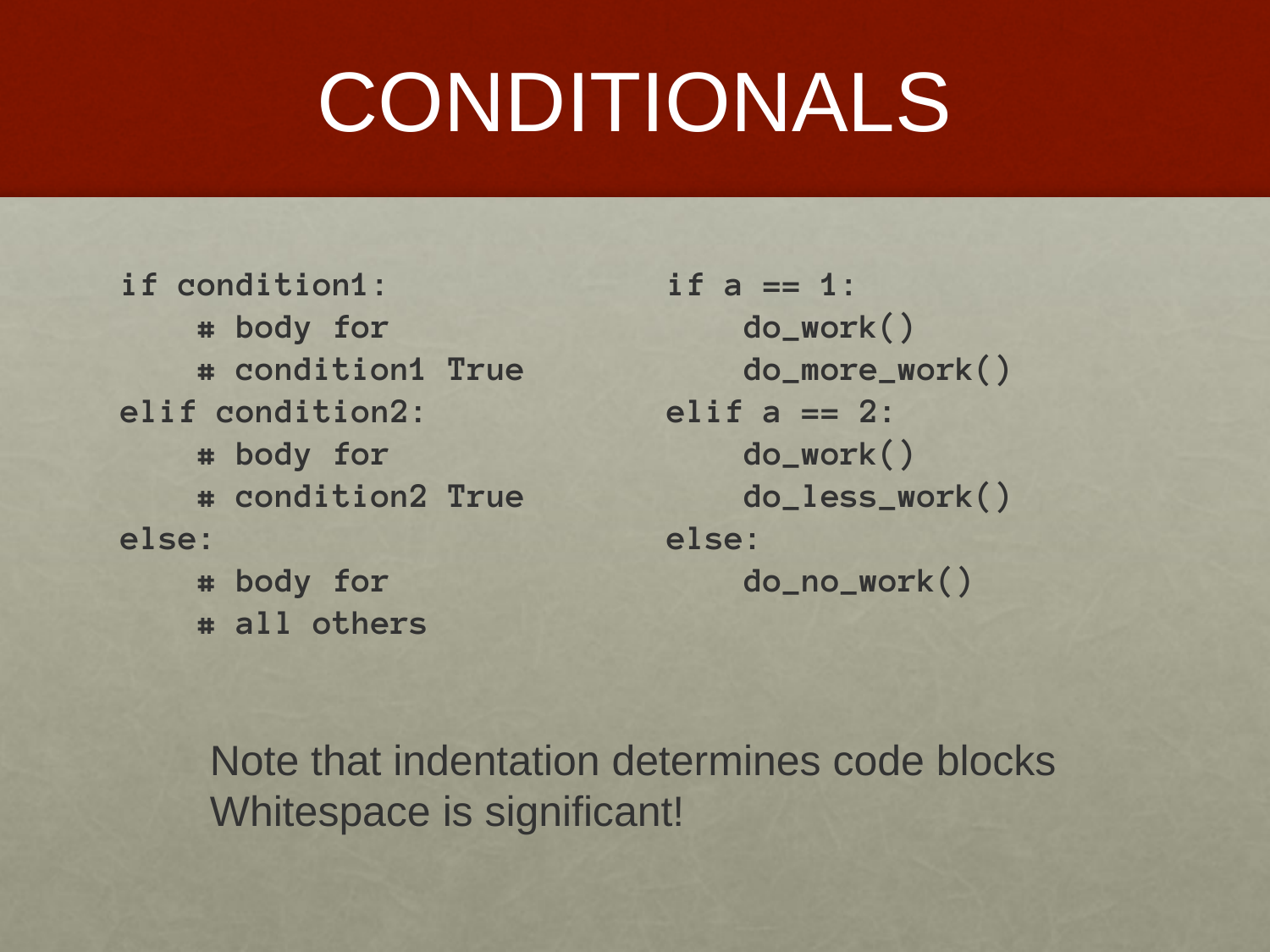

# CONDITIONALS
if condition1:
    # body for
    # condition1 True
elif condition2:
    # body for
    # condition2 True
else:
    # body for
    # all others
if a == 1:
    do_work()
    do_more_work()
elif a == 2:
    do_work()
    do_less_work()
else:
    do_no_work()
Note that indentation determines code blocks
Whitespace is significant!